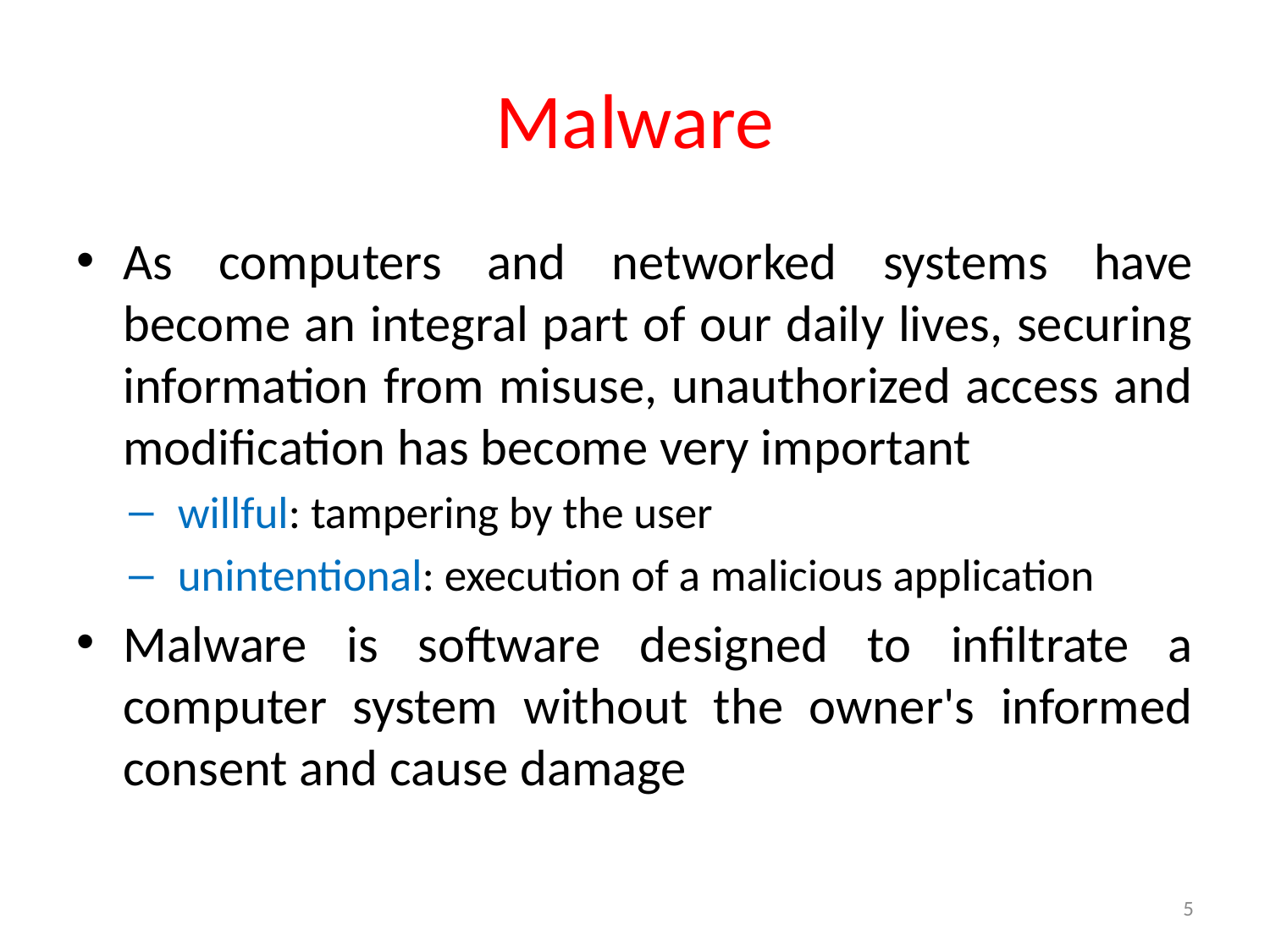

Malware
As computers and networked systems have become an integral part of our daily lives, securing information from misuse, unauthorized access and modification has become very important
willful: tampering by the user
unintentional: execution of a malicious application
Malware is software designed to infiltrate a computer system without the owner's informed consent and cause damage

5